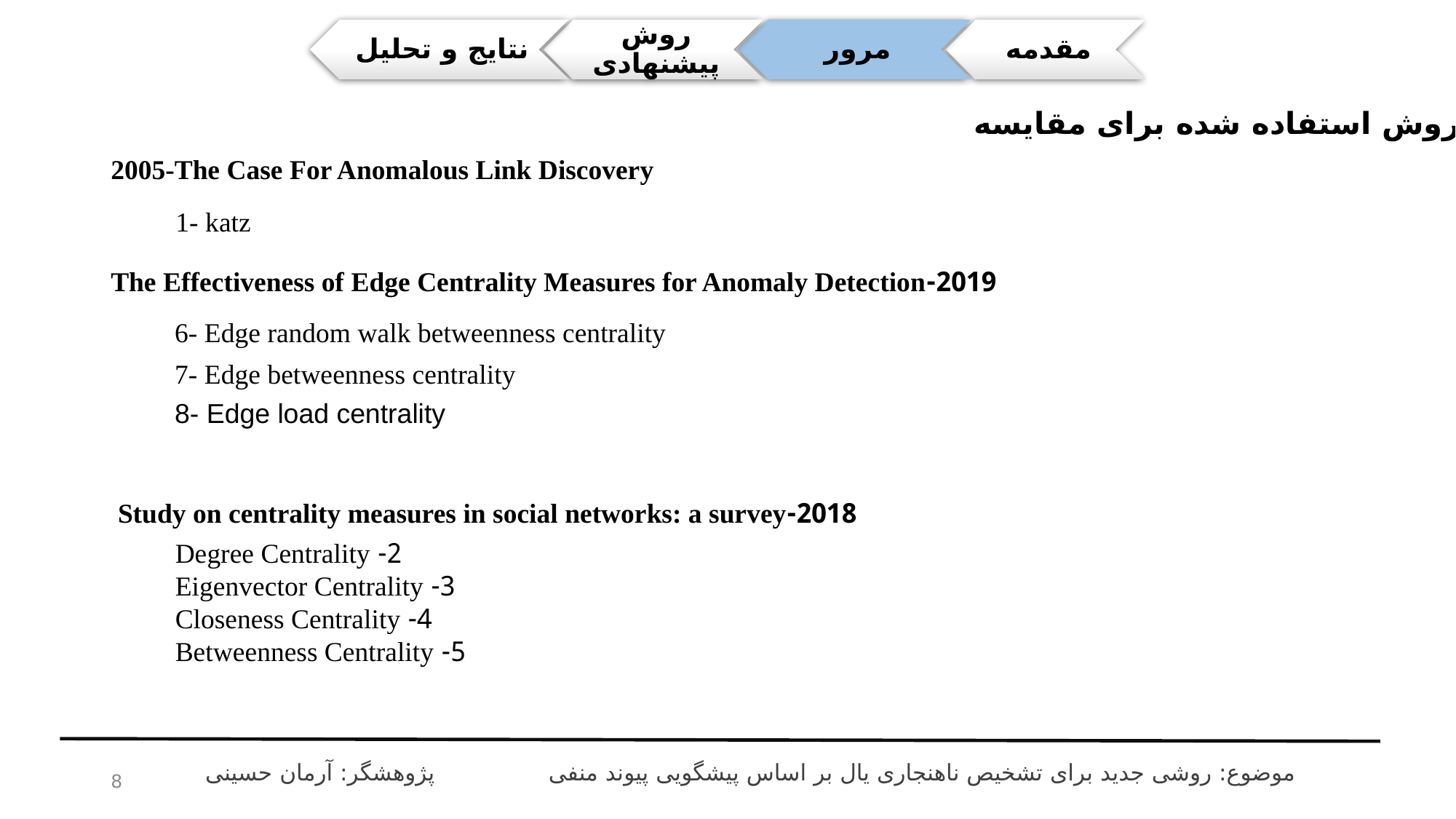

مقدمه
مرور
روش پیشنهادی
نتایج و تحلیل
8 روش استفاده شده برای مقایسه
2005-The Case For Anomalous Link Discovery
1- katz
2019-The Effectiveness of Edge Centrality Measures for Anomaly Detection
6- Edge random walk betweenness centrality
7- Edge betweenness centrality
8- Edge load centrality
2018-Study on centrality measures in social networks: a survey
2- Degree Centrality
3- Eigenvector Centrality
4- Closeness Centrality
5- Betweenness Centrality
پژوهشگر: آرمان حسینی
موضوع: روشی جدید برای تشخیص ناهنجاری یال بر اساس پیشگویی پیوند منفی
8